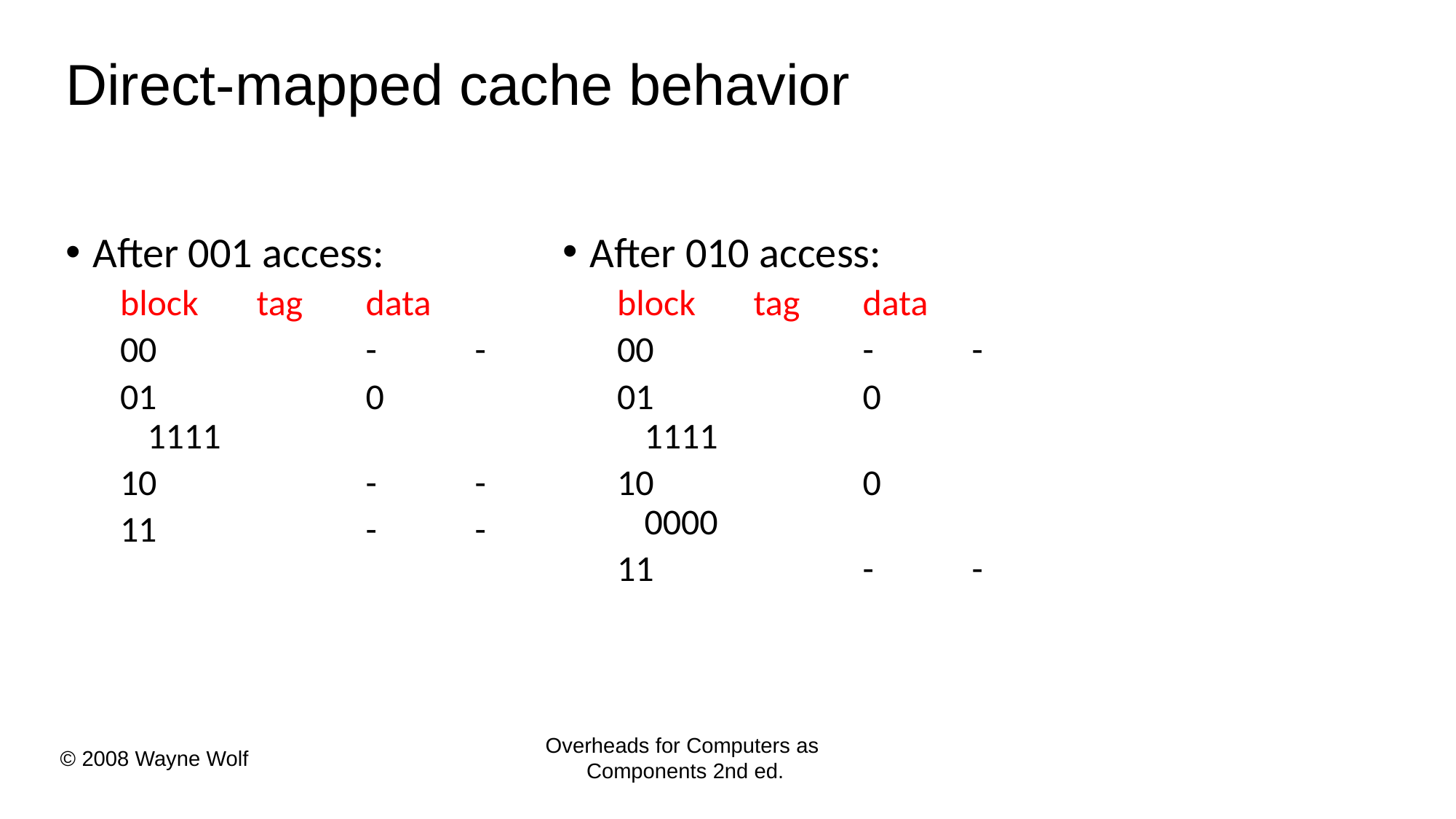

# Direct-mapped cache behavior
After 001 access:
block	tag	data
00		-	-
01		0	1111
10		-	-
11		-	-
After 010 access:
block	tag	data
00		-	-
01		0	1111
10		0	0000
11		-	-
Overheads for Computers as
Components 2nd ed.
© 2008 Wayne Wolf